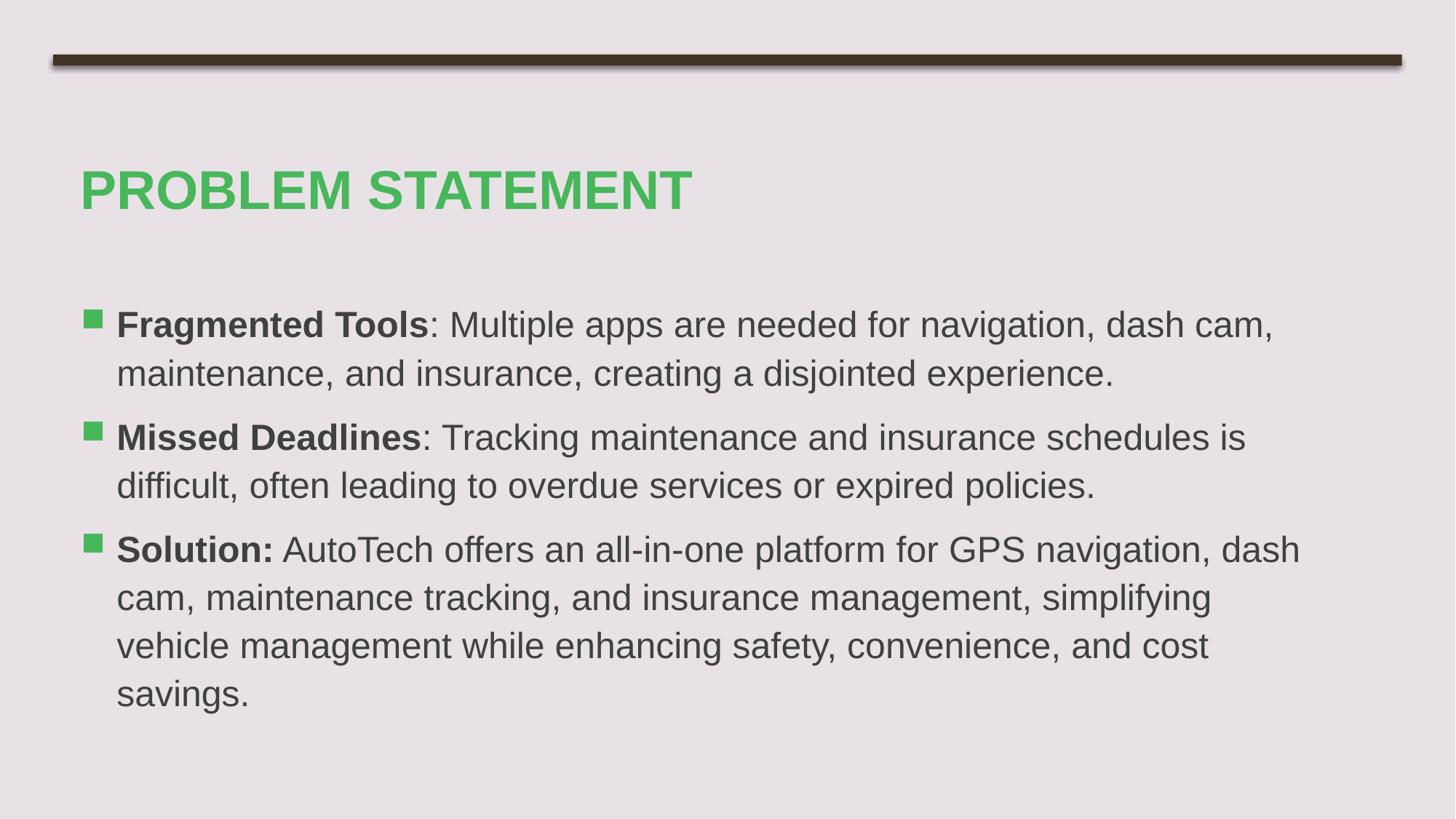

# Problem statement

Fragmented Tools: Multiple apps are needed for navigation, dash cam, maintenance, and insurance, creating a disjointed experience.
Missed Deadlines: Tracking maintenance and insurance schedules is difficult, often leading to overdue services or expired policies.
Solution: AutoTech offers an all-in-one platform for GPS navigation, dash cam, maintenance tracking, and insurance management, simplifying vehicle management while enhancing safety, convenience, and cost savings.